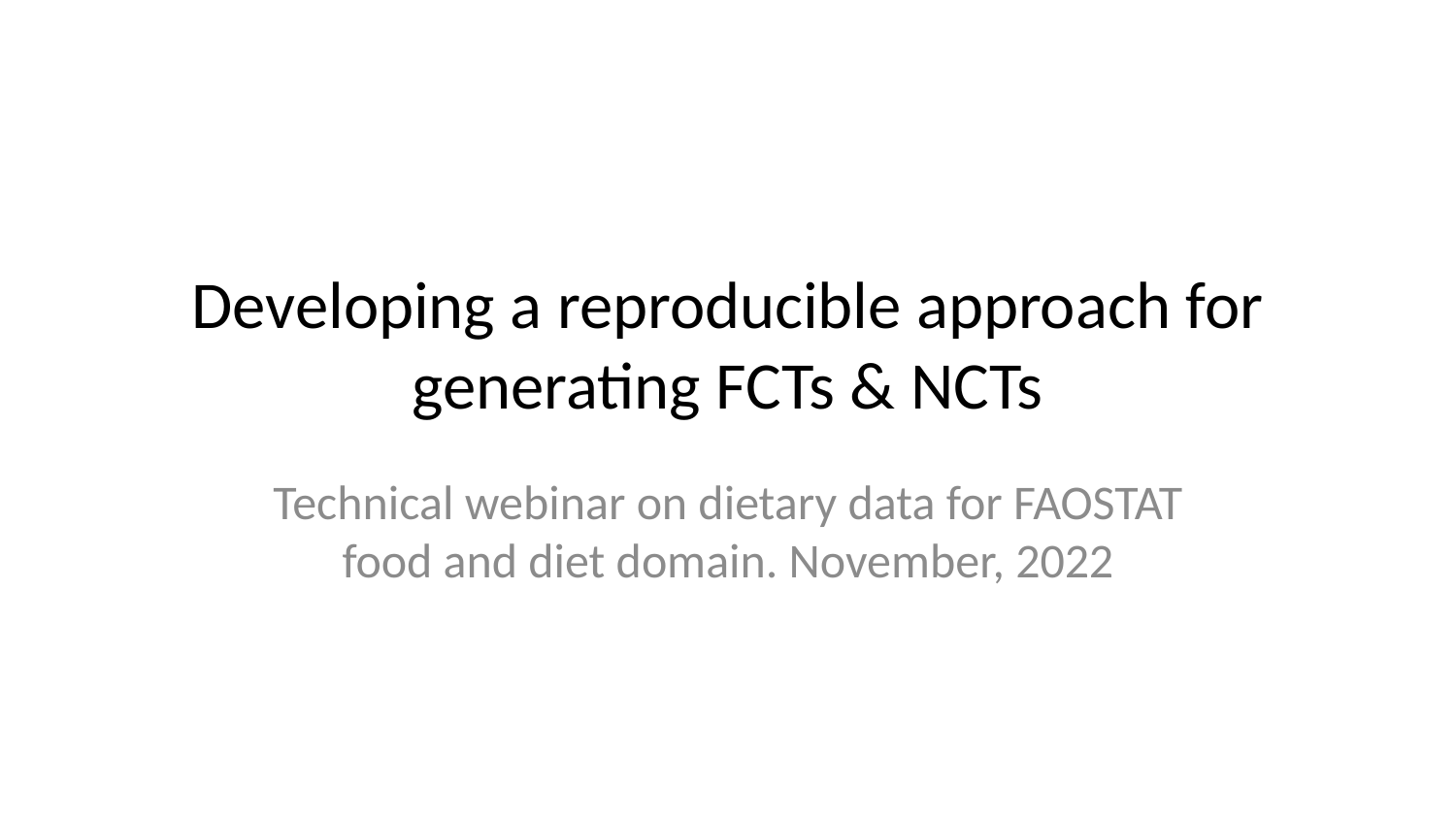

# Developing a reproducible approach for generating FCTs & NCTs
Technical webinar on dietary data for FAOSTAT food and diet domain. November, 2022